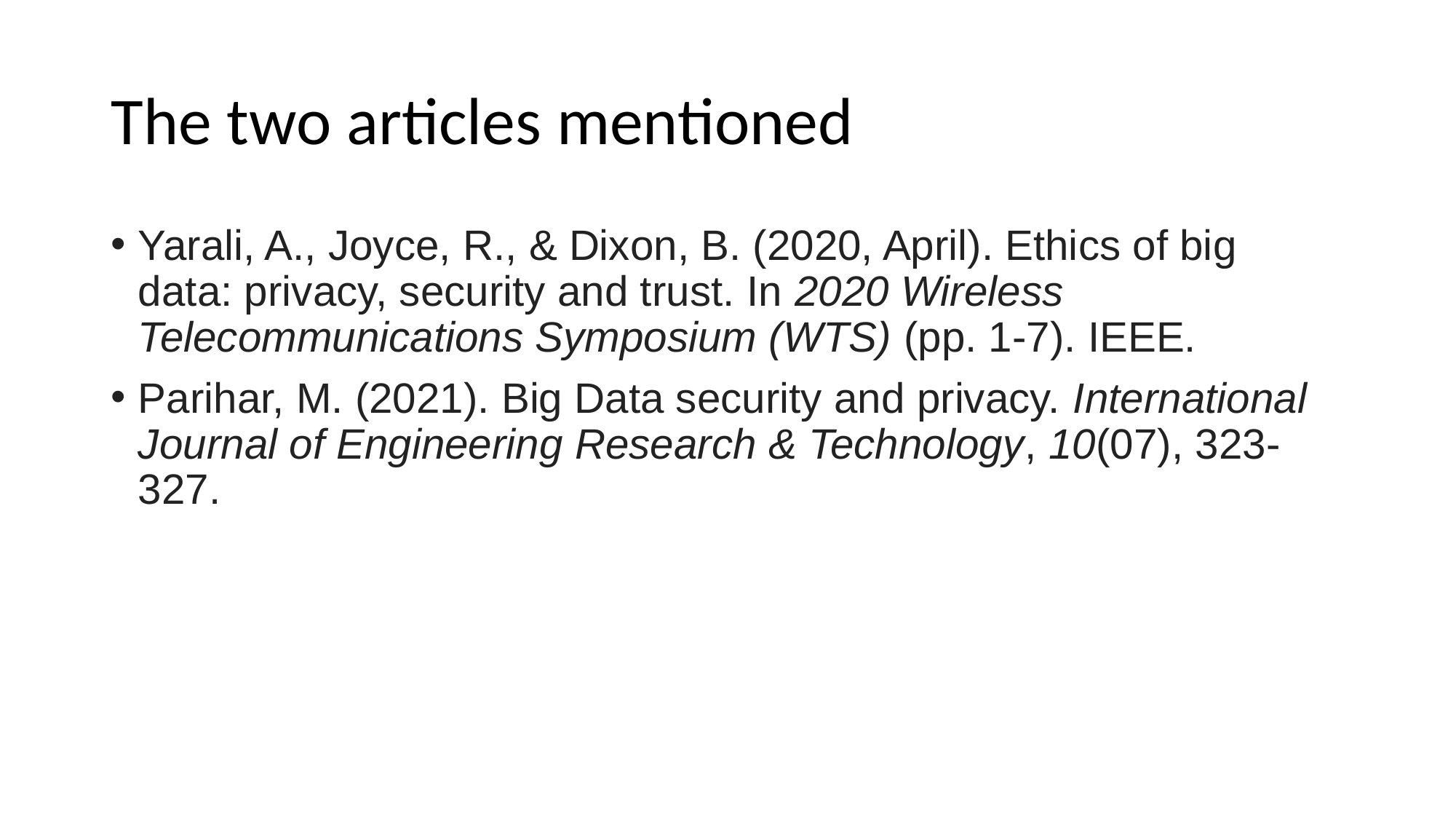

# The two articles mentioned
Yarali, A., Joyce, R., & Dixon, B. (2020, April). Ethics of big data: privacy, security and trust. In 2020 Wireless Telecommunications Symposium (WTS) (pp. 1-7). IEEE.
Parihar, M. (2021). Big Data security and privacy. International Journal of Engineering Research & Technology, 10(07), 323-327.